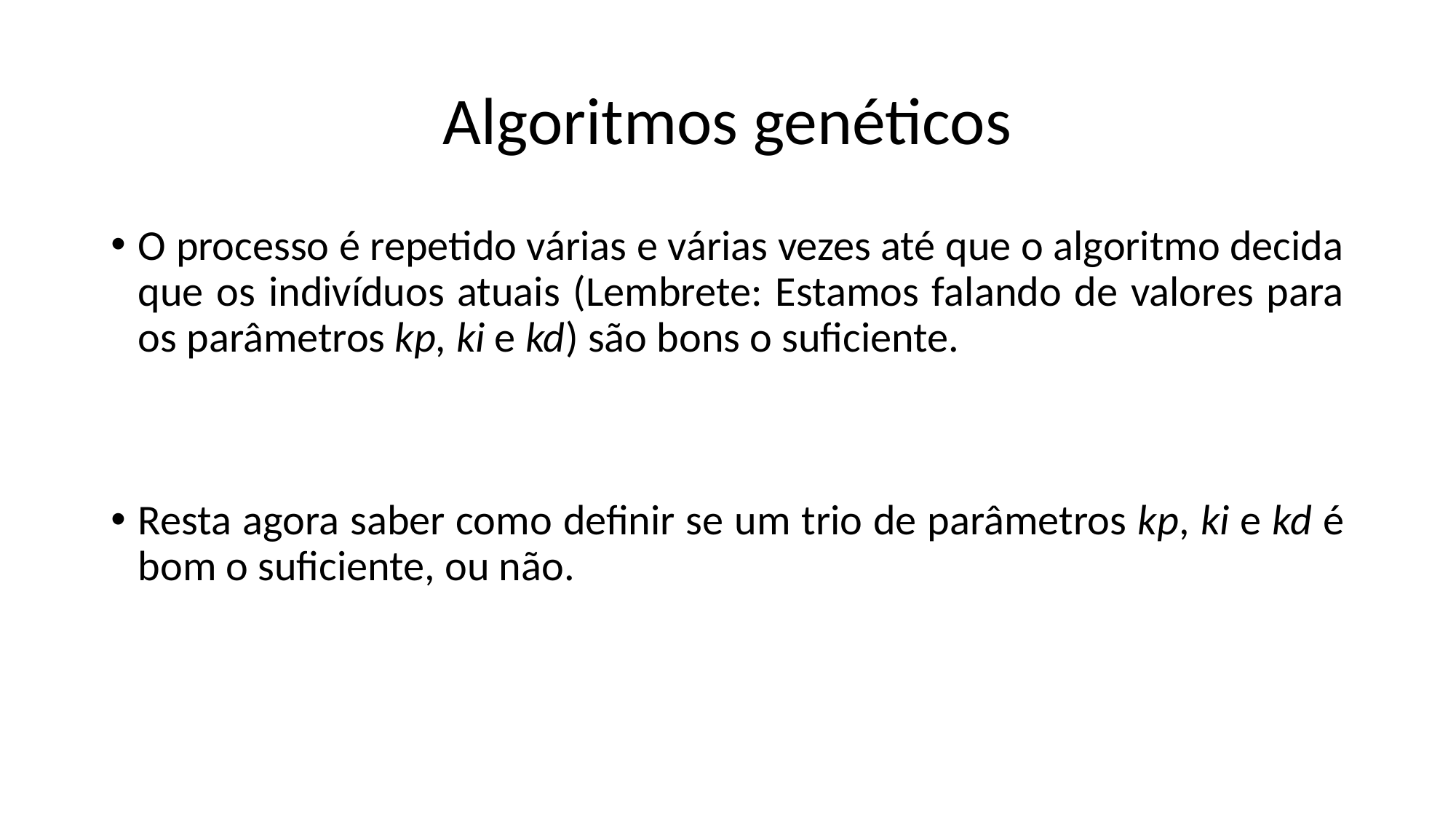

# Algoritmos genéticos
O processo é repetido várias e várias vezes até que o algoritmo decida que os indivíduos atuais (Lembrete: Estamos falando de valores para os parâmetros kp, ki e kd) são bons o suficiente.

Resta agora saber como definir se um trio de parâmetros kp, ki e kd é bom o suficiente, ou não.